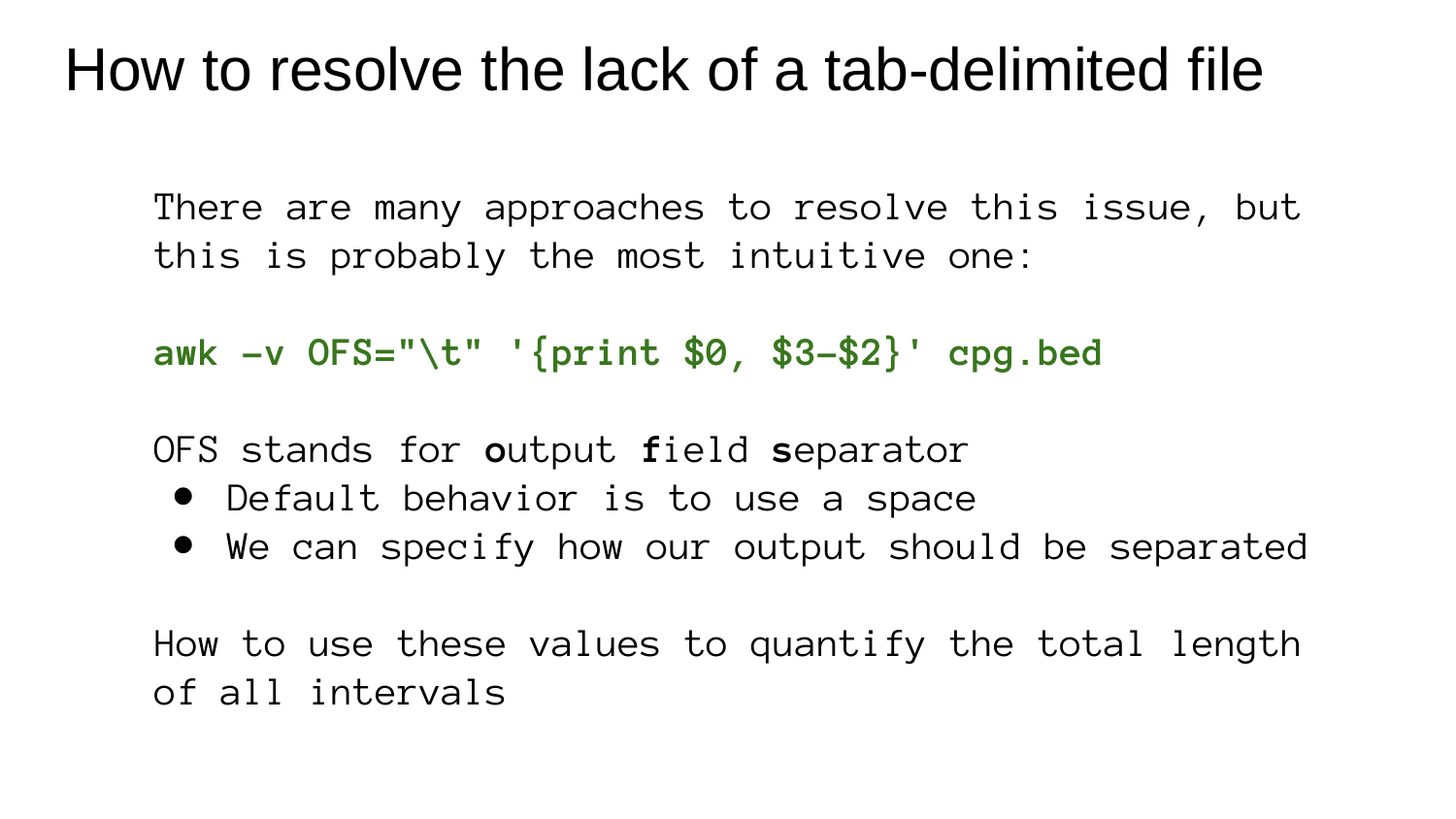

# How to resolve the lack of a tab-delimited file
There are many approaches to resolve this issue, but this is probably the most intuitive one:

awk -v OFS="\t" '{print $0, $3-$2}' cpg.bed

OFS stands for output field separator
Default behavior is to use a space
We can specify how our output should be separated

How to use these values to quantify the total length of all intervals